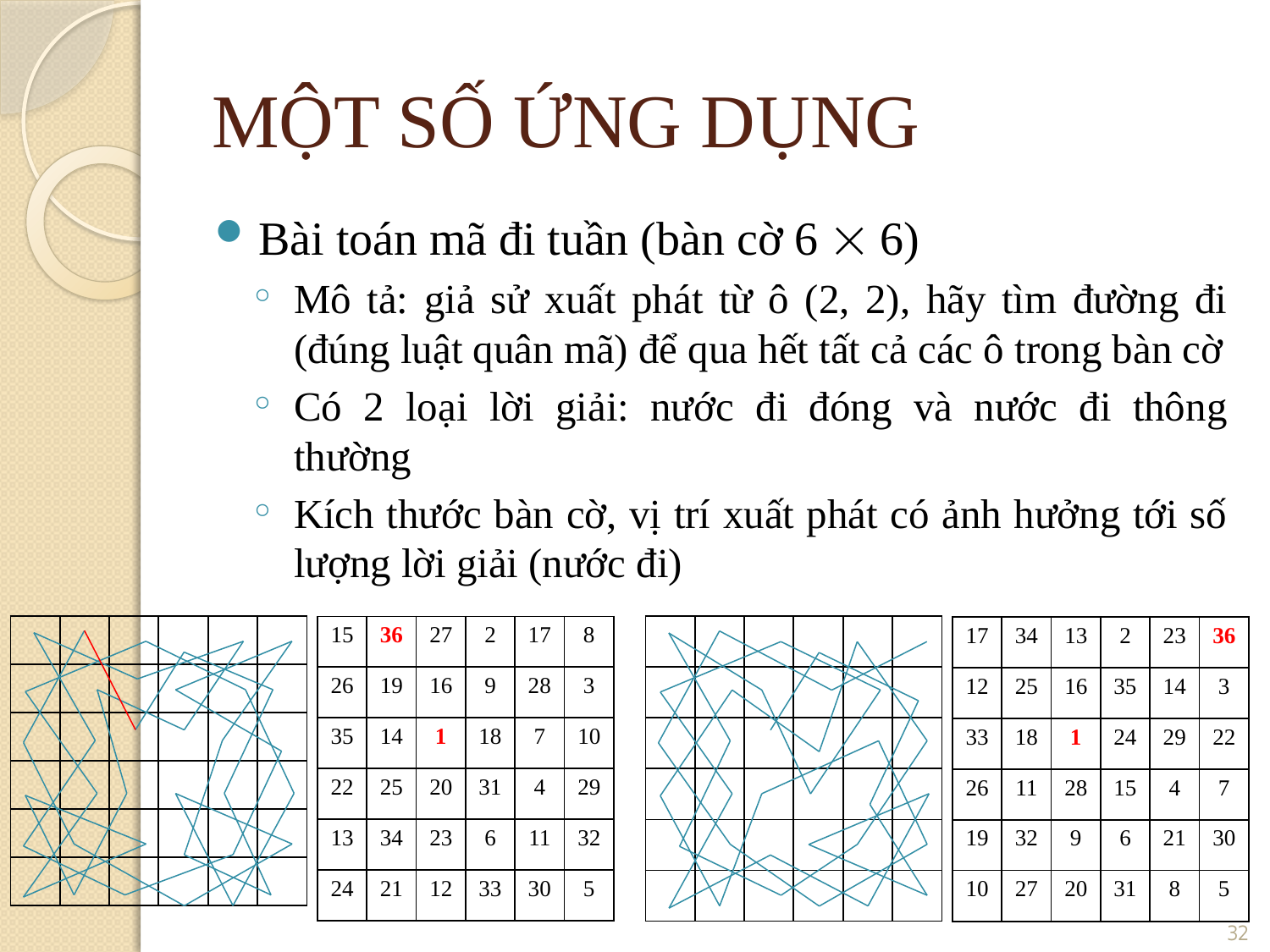

MỘT SỐ ỨNG DỤNG
Bài toán mã đi tuần (bàn cờ 6 × 6)
Mô tả: giả sử xuất phát từ ô (2, 2), hãy tìm đường đi (đúng luật quân mã) để qua hết tất cả các ô trong bàn cờ
Có 2 loại lời giải: nước đi đóng và nước đi thông thường
Kích thước bàn cờ, vị trí xuất phát có ảnh hưởng tới số lượng lời giải (nước đi)
|  |  |  |  |  |  |
| --- | --- | --- | --- | --- | --- |
|  |  |  |  |  |  |
|  |  |  |  |  |  |
|  |  |  |  |  |  |
|  |  |  |  |  |  |
|  |  |  |  |  |  |
|  |  |  |  |  |  |
| --- | --- | --- | --- | --- | --- |
|  |  |  |  |  |  |
|  |  |  |  |  |  |
|  |  |  |  |  |  |
|  |  |  |  |  |  |
|  |  |  |  |  |  |
| 15 | 36 | 27 | 2 | 17 | 8 |
| --- | --- | --- | --- | --- | --- |
| 26 | 19 | 16 | 9 | 28 | 3 |
| 35 | 14 | 1 | 18 | 7 | 10 |
| 22 | 25 | 20 | 31 | 4 | 29 |
| 13 | 34 | 23 | 6 | 11 | 32 |
| 24 | 21 | 12 | 33 | 30 | 5 |
| 17 | 34 | 13 | 2 | 23 | 36 |
| --- | --- | --- | --- | --- | --- |
| 12 | 25 | 16 | 35 | 14 | 3 |
| 33 | 18 | 1 | 24 | 29 | 22 |
| 26 | 11 | 28 | 15 | 4 | 7 |
| 19 | 32 | 9 | 6 | 21 | 30 |
| 10 | 27 | 20 | 31 | 8 | 5 |

32